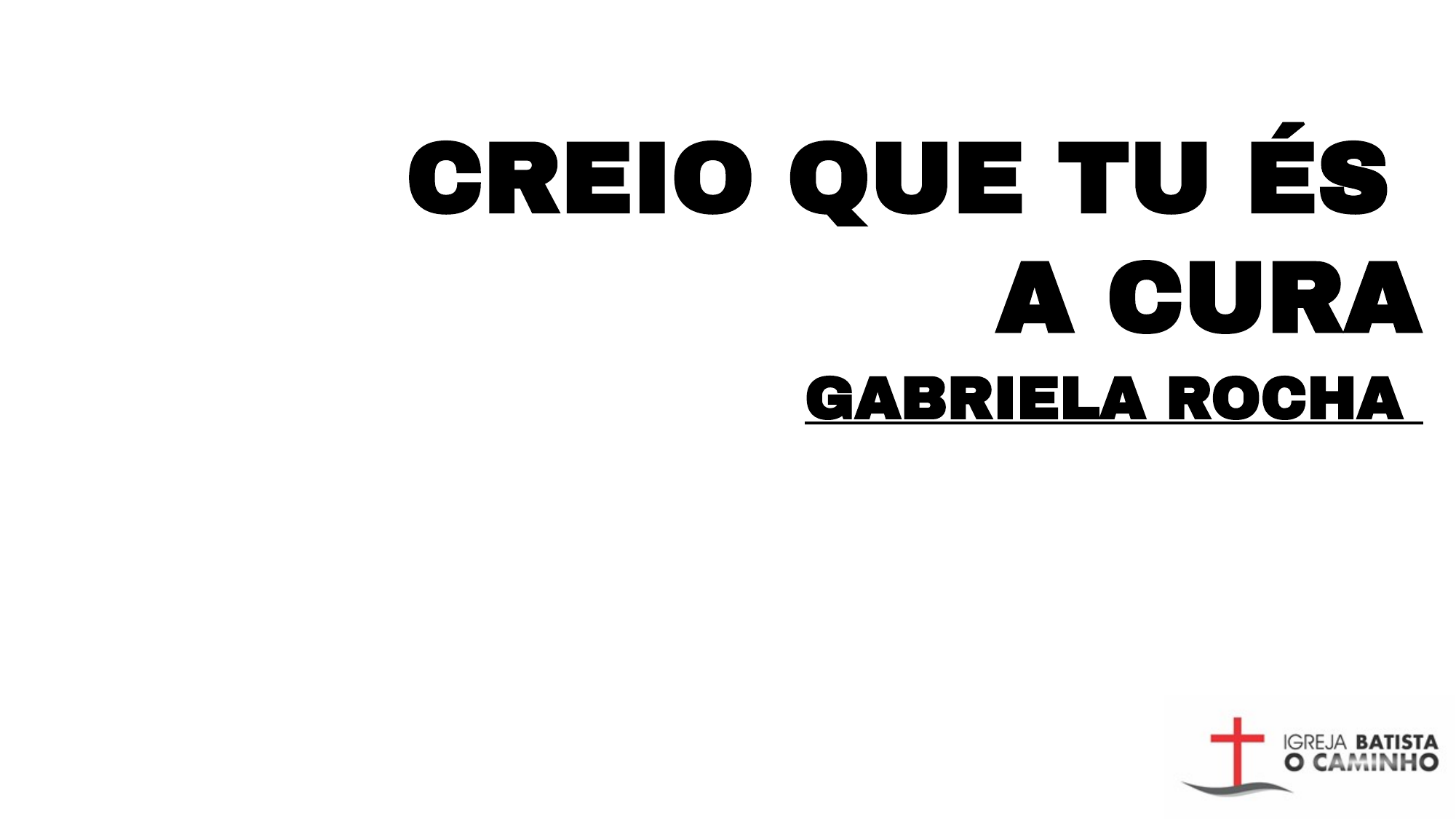

# CREIO QUE TU ÉS A CURA GABRIELA ROCHA